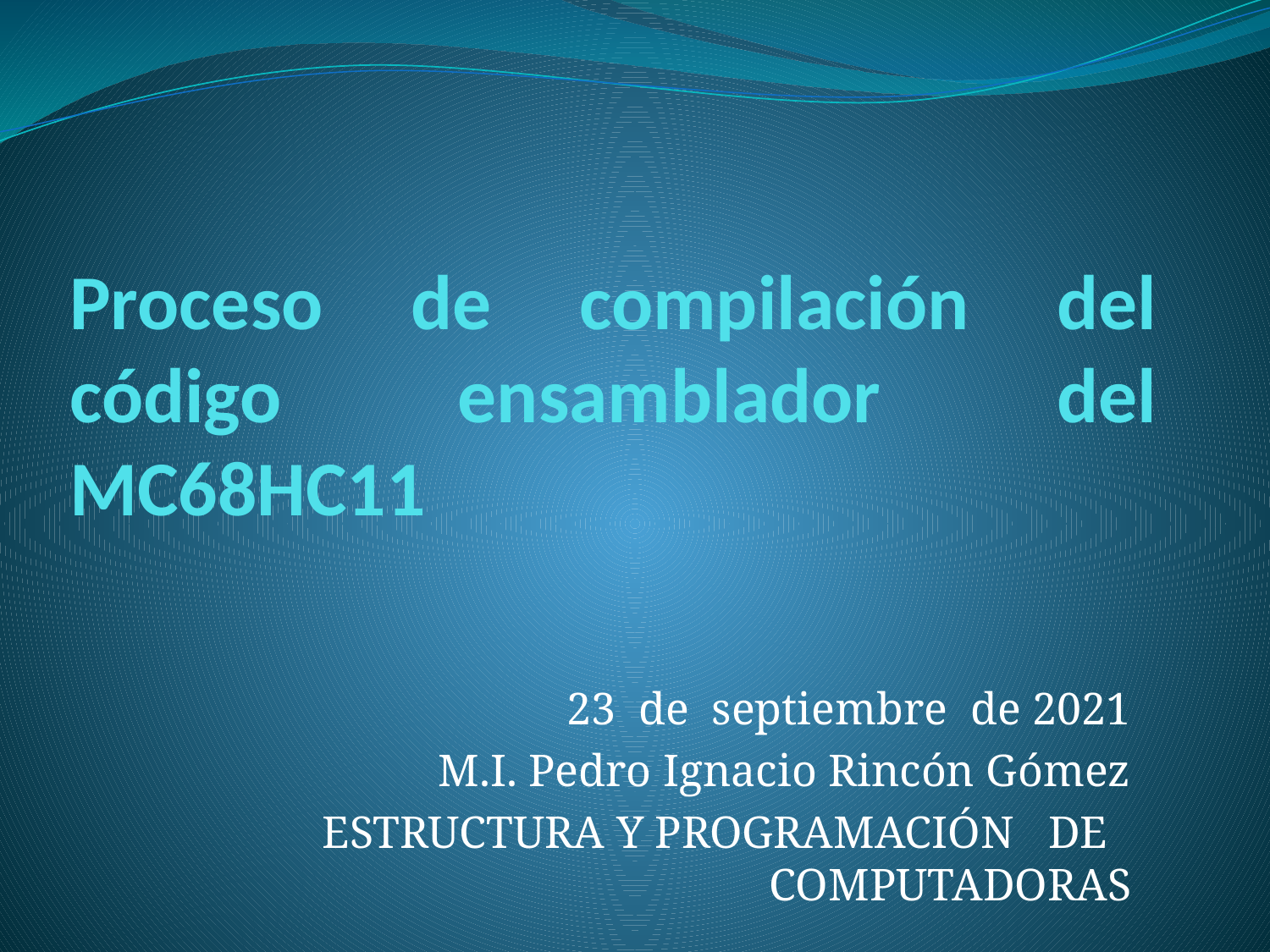

# Proceso de compilación del código ensamblador del MC68HC11
 23  de  septiembre  de 2021
M.I. Pedro Ignacio Rincón Gómez
ESTRUCTURA Y PROGRAMACIÓN   DE   COMPUTADORAS